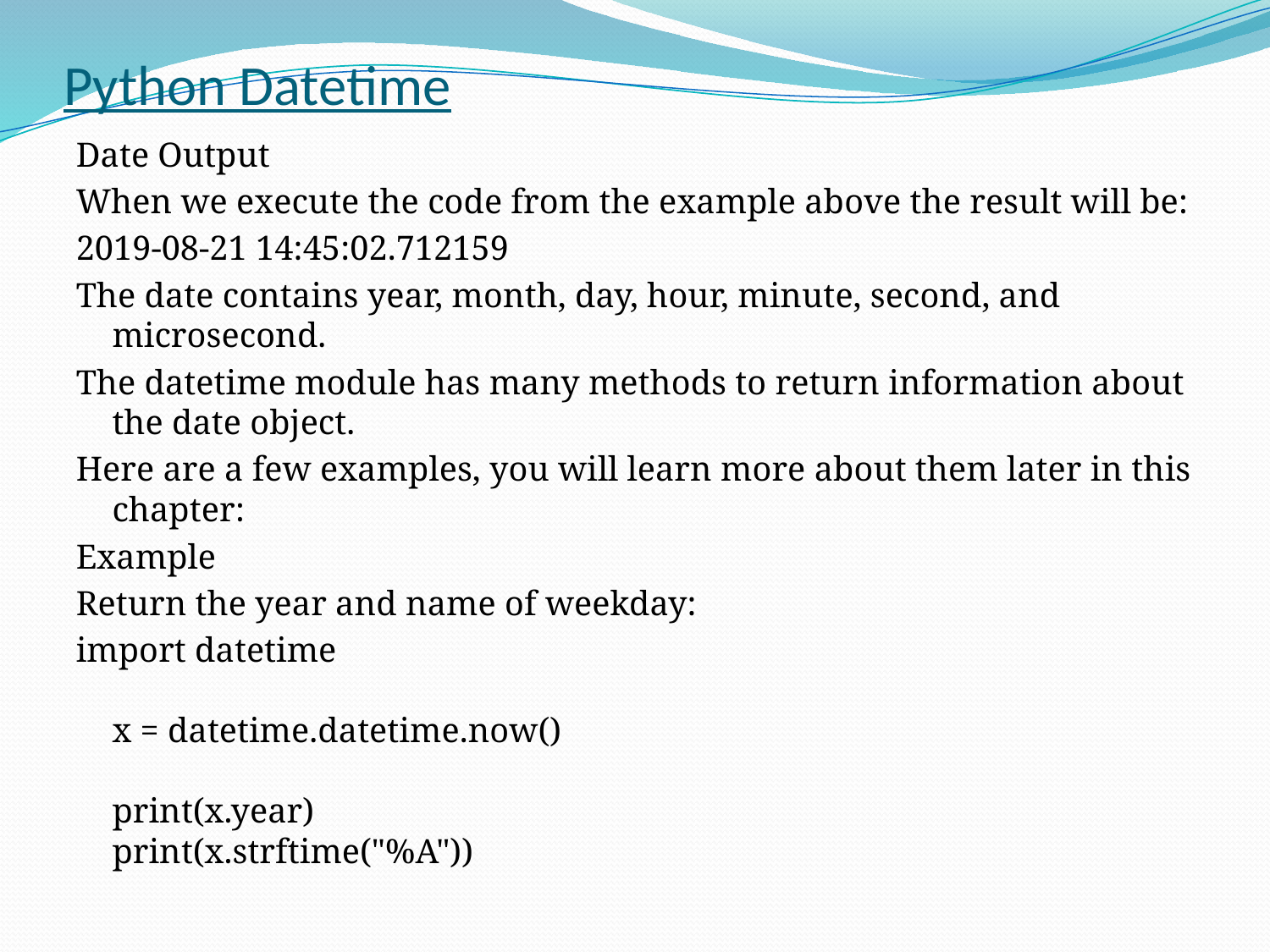

# Python Datetime
Date Output
When we execute the code from the example above the result will be:
2019-08-21 14:45:02.712159
The date contains year, month, day, hour, minute, second, and microsecond.
The datetime module has many methods to return information about the date object.
Here are a few examples, you will learn more about them later in this chapter:
Example
Return the year and name of weekday:
import datetime
x = datetime.datetime.now()
print(x.year)
print(x.strftime("%A"))